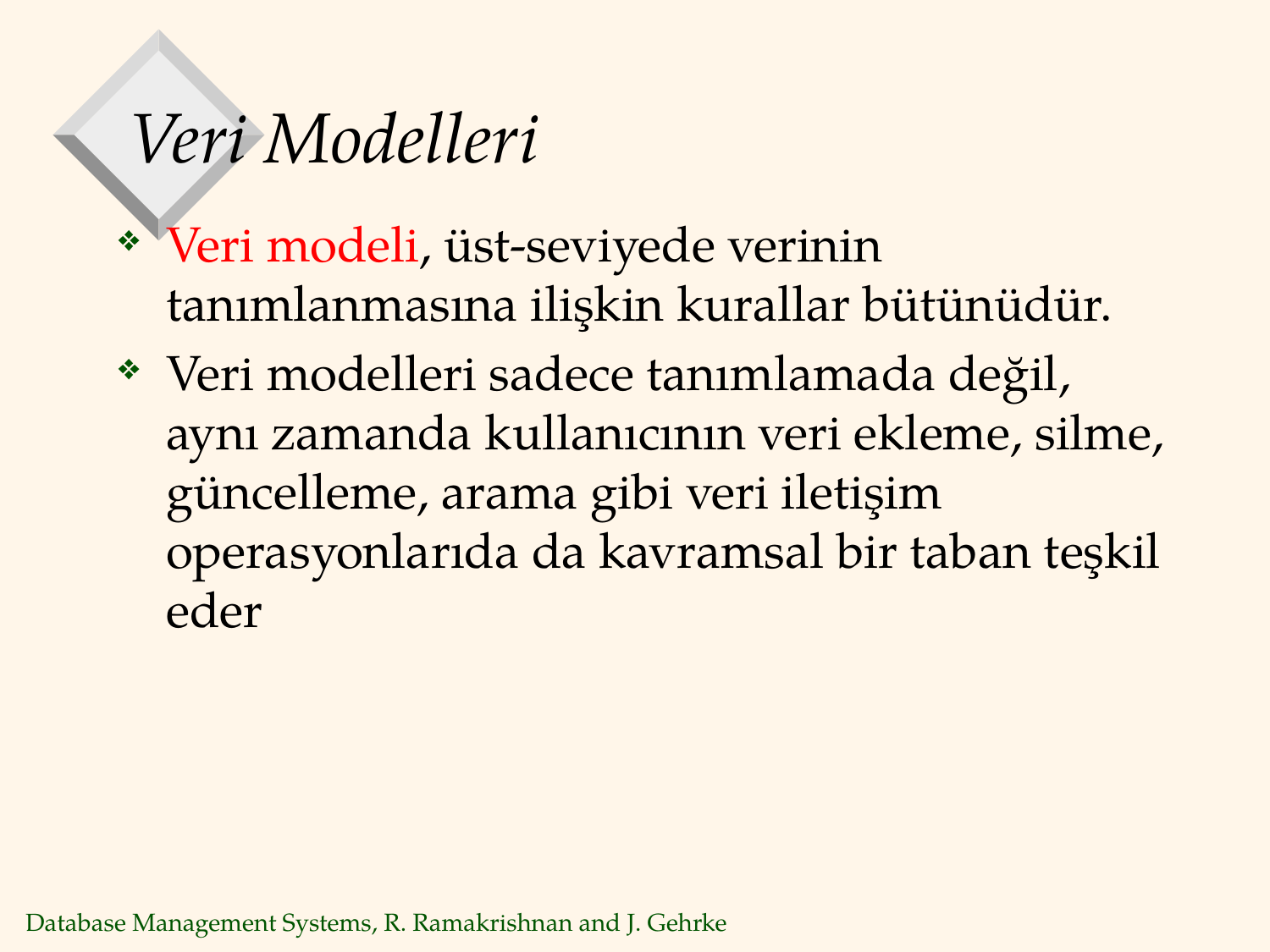

# Veri Modelleri
Veri modeli, üst-seviyede verinin tanımlanmasına ilişkin kurallar bütünüdür.
Veri modelleri sadece tanımlamada değil, aynı zamanda kullanıcının veri ekleme, silme, güncelleme, arama gibi veri iletişim operasyonlarıda da kavramsal bir taban teşkil eder